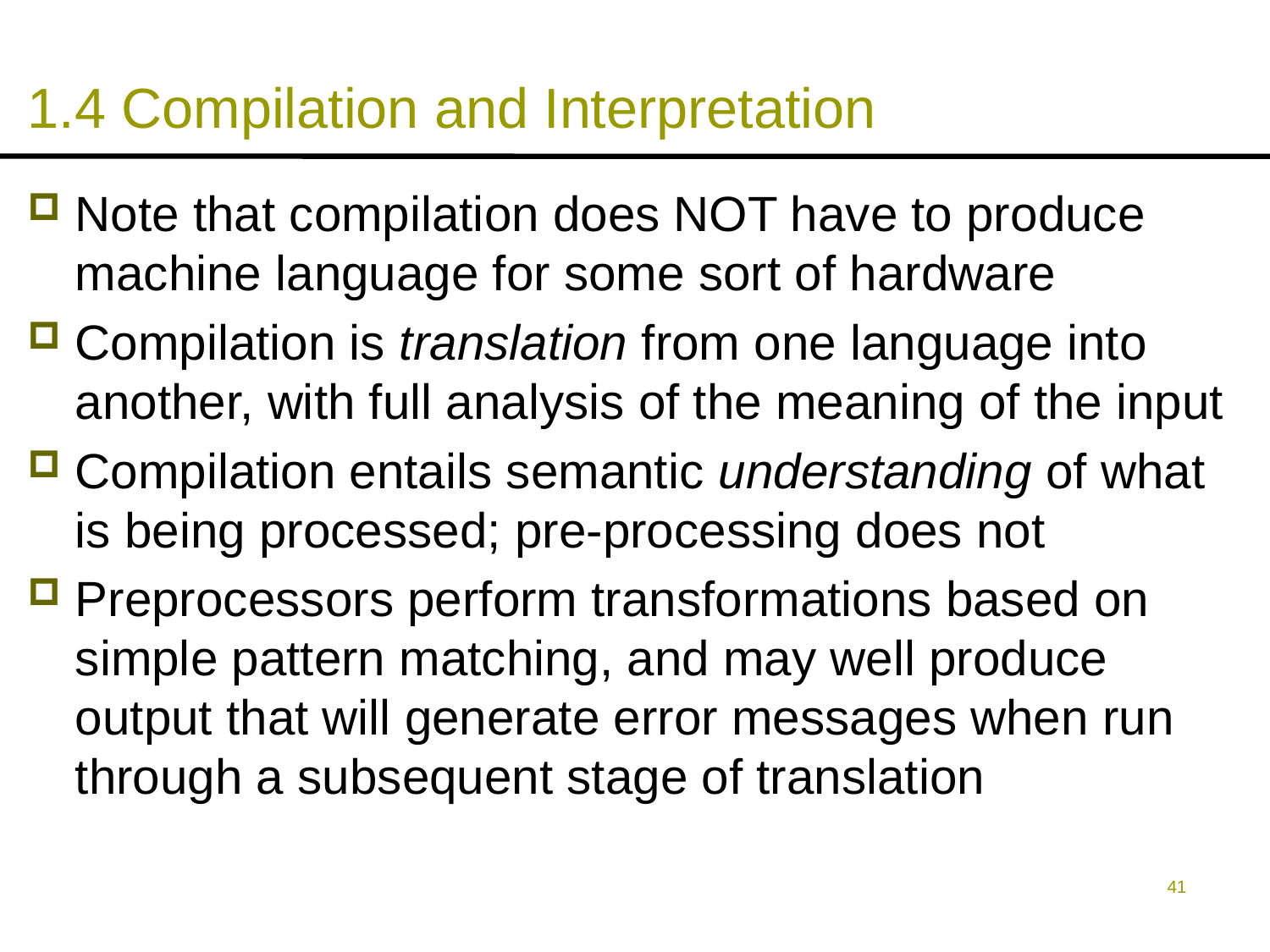

# 1.4 Compilation and Interpretation
Note that compilation does NOT have to produce machine language for some sort of hardware
Compilation is translation from one language into another, with full analysis of the meaning of the input
Compilation entails semantic understanding of what is being processed; pre-processing does not
Preprocessors perform transformations based on simple pattern matching, and may well produce output that will generate error messages when run through a subsequent stage of translation

41